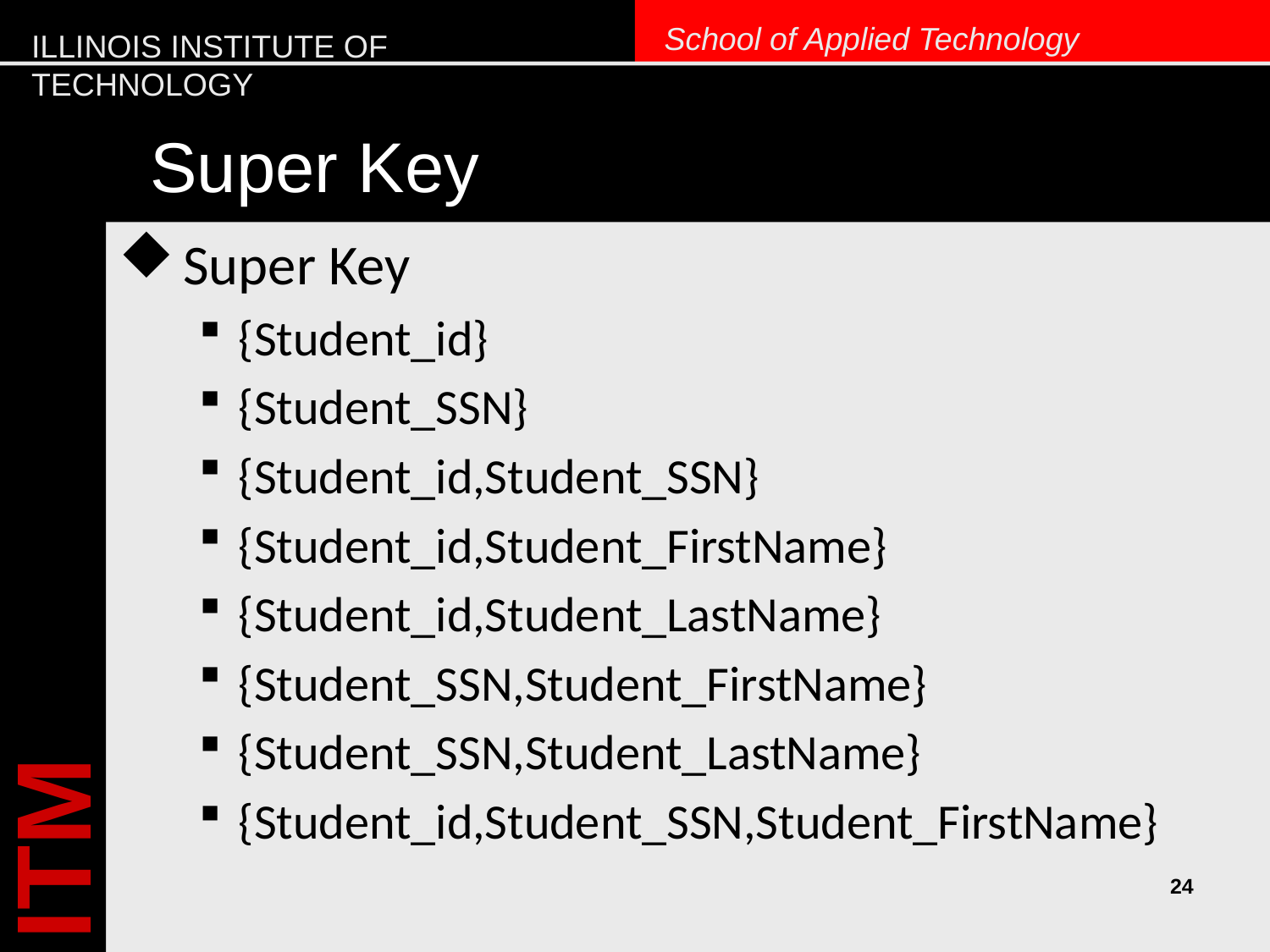

# Super Key
Super Key
{Student_id}
{Student_SSN}
{Student_id,Student_SSN}
{Student_id,Student_FirstName}
{Student_id,Student_LastName}
{Student_SSN,Student_FirstName}
{Student_SSN,Student_LastName}
{Student_id,Student_SSN,Student_FirstName}

24